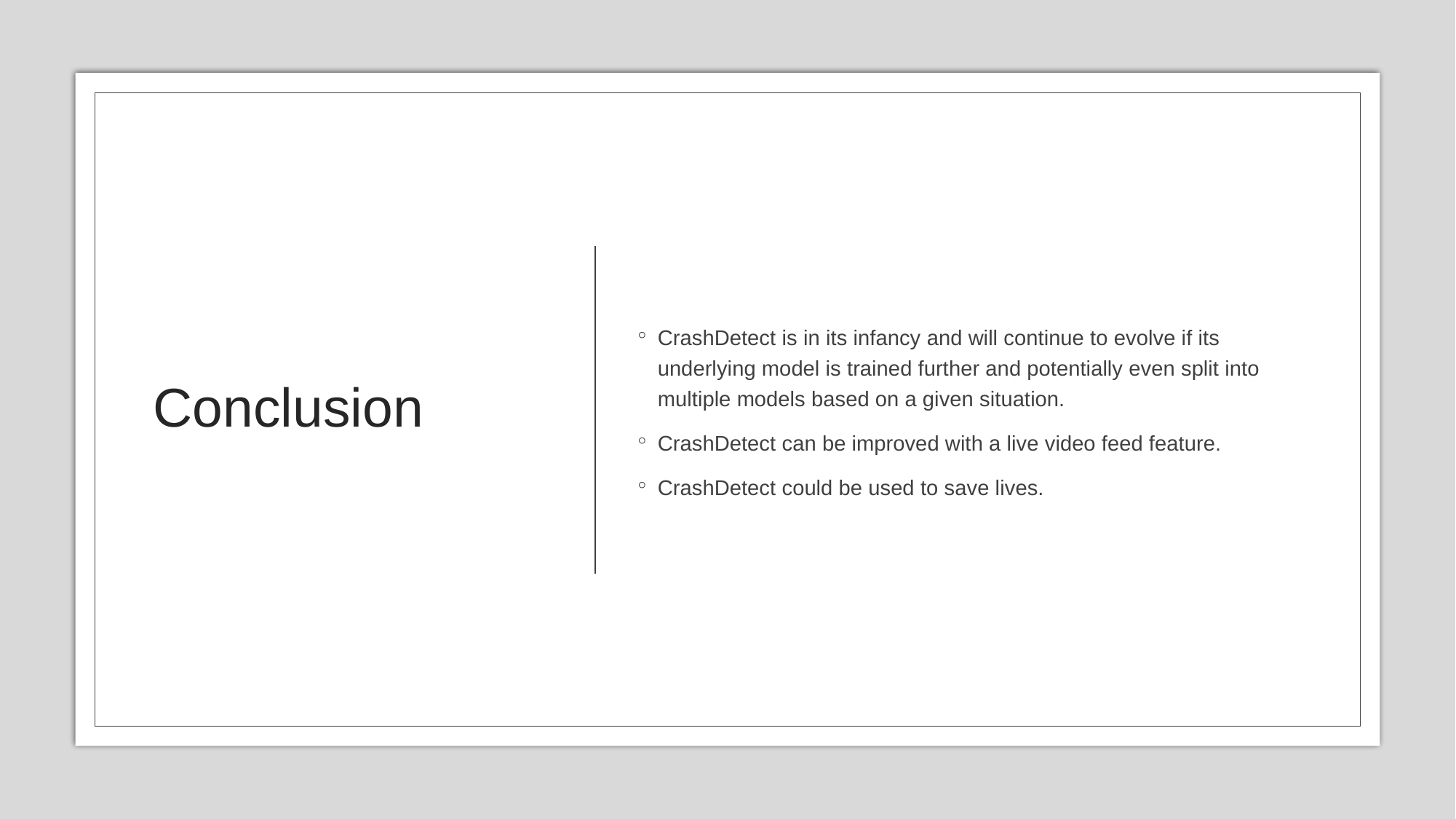

# Conclusion
CrashDetect is in its infancy and will continue to evolve if its underlying model is trained further and potentially even split into multiple models based on a given situation.
CrashDetect can be improved with a live video feed feature.
CrashDetect could be used to save lives.